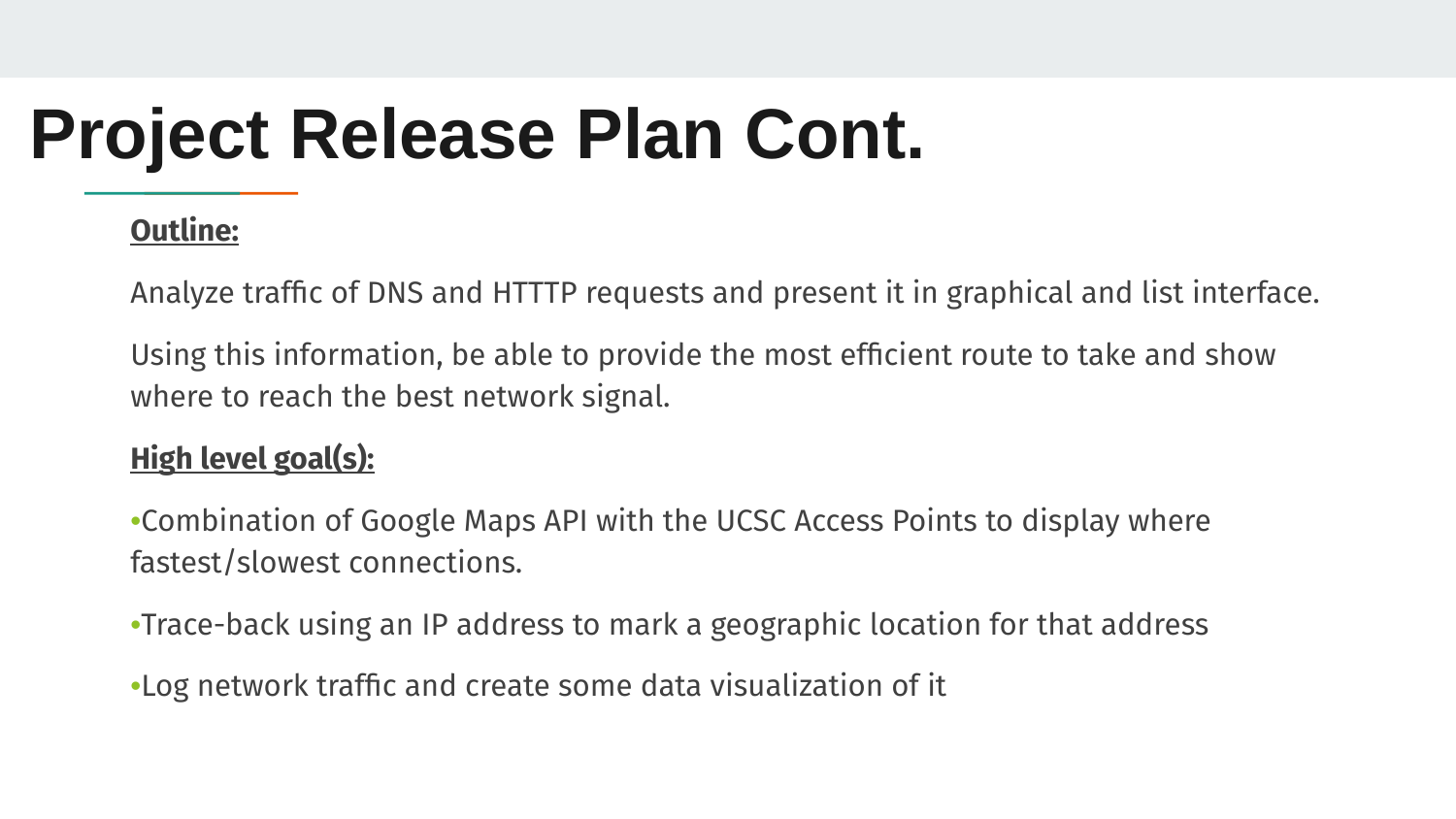

Project Release Plan Cont.
Outline:
Analyze traffic of DNS and HTTTP requests and present it in graphical and list interface.
Using this information, be able to provide the most efficient route to take and show where to reach the best network signal.
High level goal(s):
•Combination of Google Maps API with the UCSC Access Points to display where fastest/slowest connections.
•Trace-back using an IP address to mark a geographic location for that address
•Log network traffic and create some data visualization of it